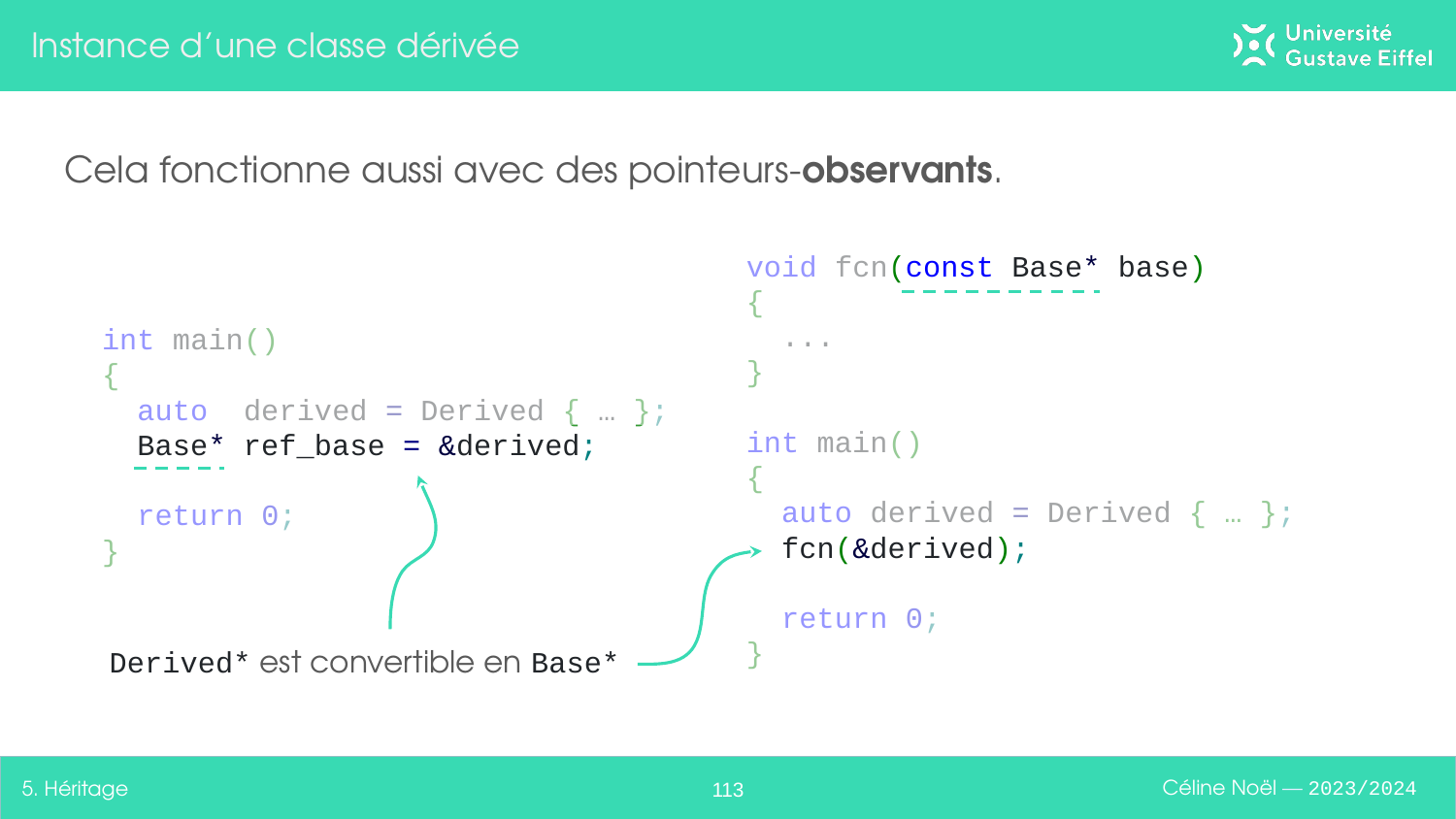

# Instance d’une classe dérivée
Cela fonctionne aussi avec des pointeurs-observants.
void fcn(const Base* base)
{
  ...
}

int main()
{
  auto derived = Derived { … };
  fcn(&derived);

  return 0;
}

int main()
{
  auto  derived = Derived { … };
  Base* ref_base = &derived;

  return 0;
}

Derived* est convertible en Base*
5. Héritage
113